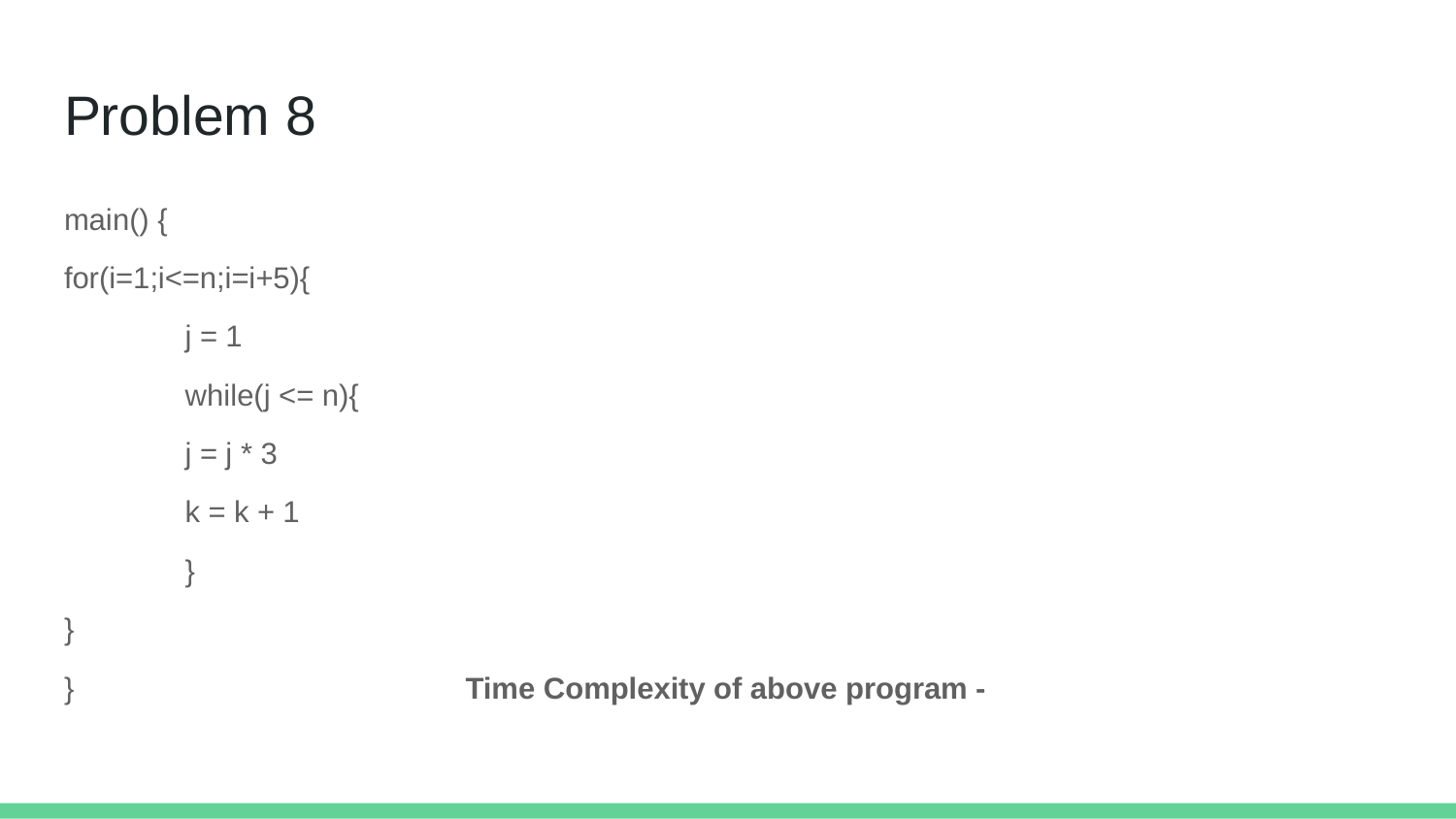

# Problem 8
main() {
for(i=1;i<=n;i=i+5){
	j = 1
	while(j <= n){
		j = j * 3
		k = k + 1
	}
}
}		                                  Time Complexity of above program -